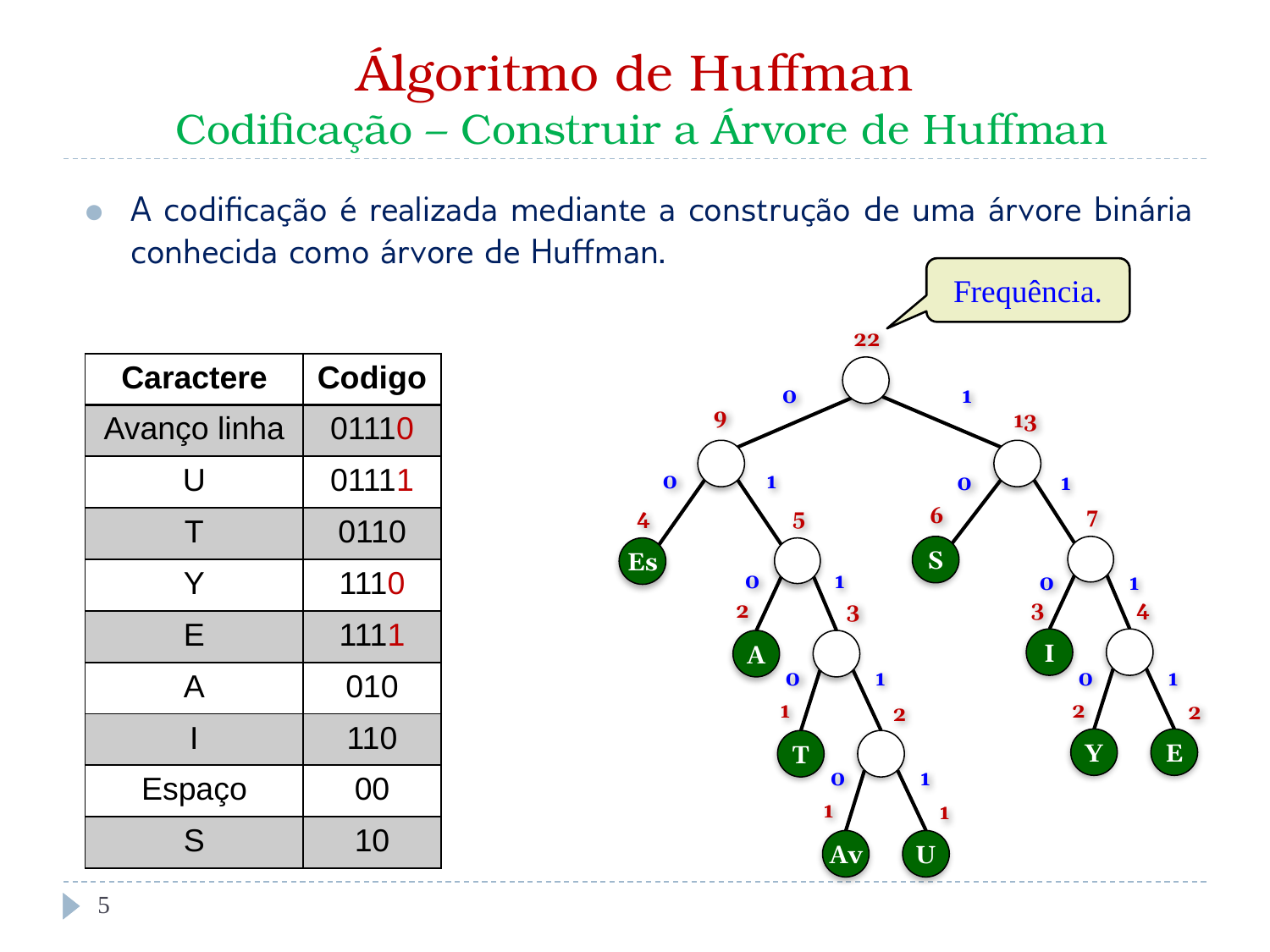

# Álgoritmo de Huffman Codificação – Construir a Árvore de Huffman

A codificação é realizada mediante a construção de uma árvore binária conhecida como árvore de Huffman.
Frequência.
22

0
1
9
13

6
7
4
5
S

Es

3
4
2
3
I

A

1
2
2
2
Y
E
T

1
1
Av
U
0
1
0
1
0
1
0
1
0
1
0
1
0
1
| Caractere | Codigo |
| --- | --- |
| Avanço linha | 01110 |
| U | 01111 |
| T | 0110 |
| Y | 1110 |
| E | 1111 |
| A | 010 |
| I | 110 |
| Espaço | 00 |
| S | 10 |
5